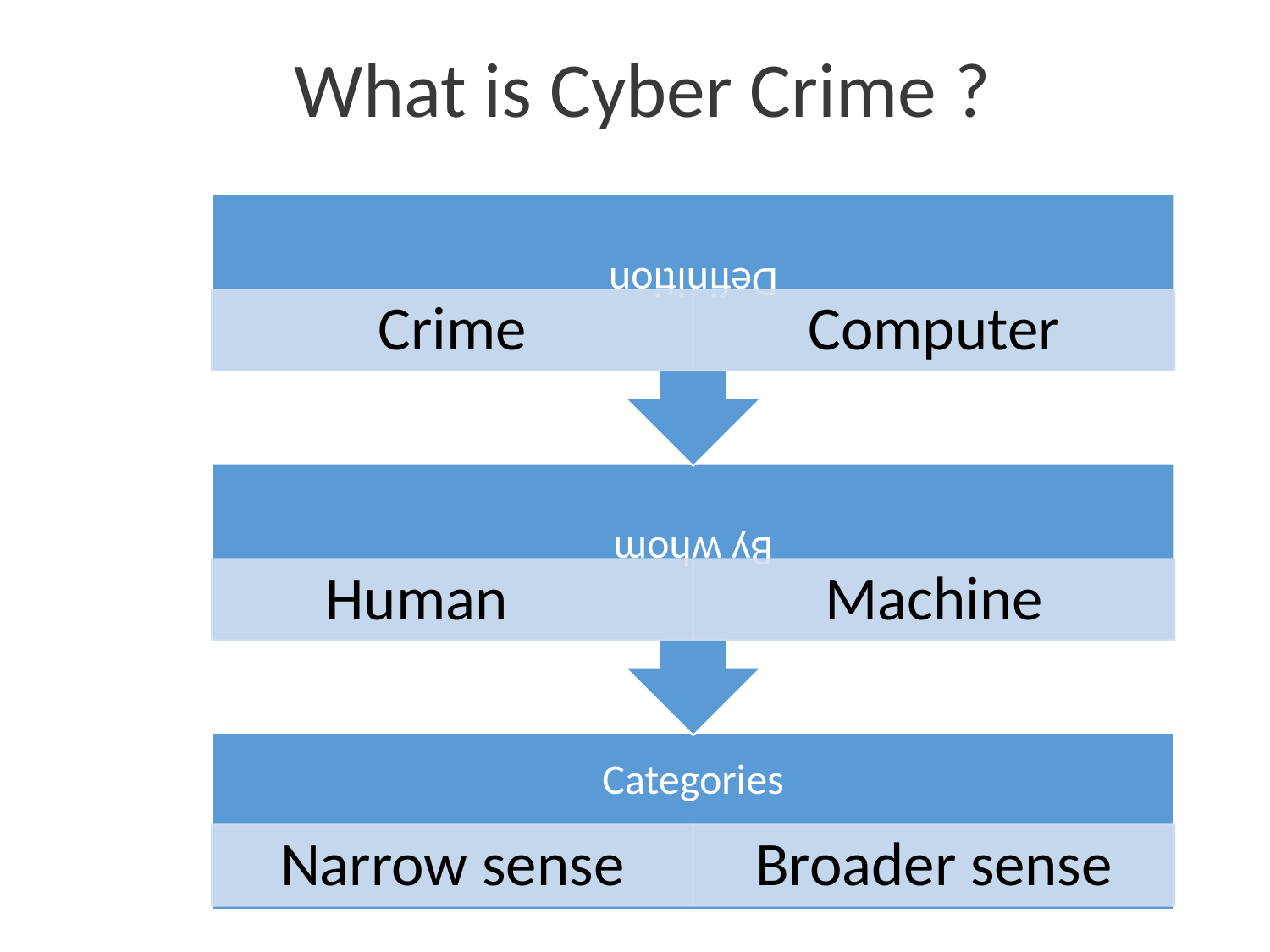

# What is Cyber Crime ?
Categories
Narrow sense
Broader sense
By whom
Human
Machine
Definition
Crime
Computer